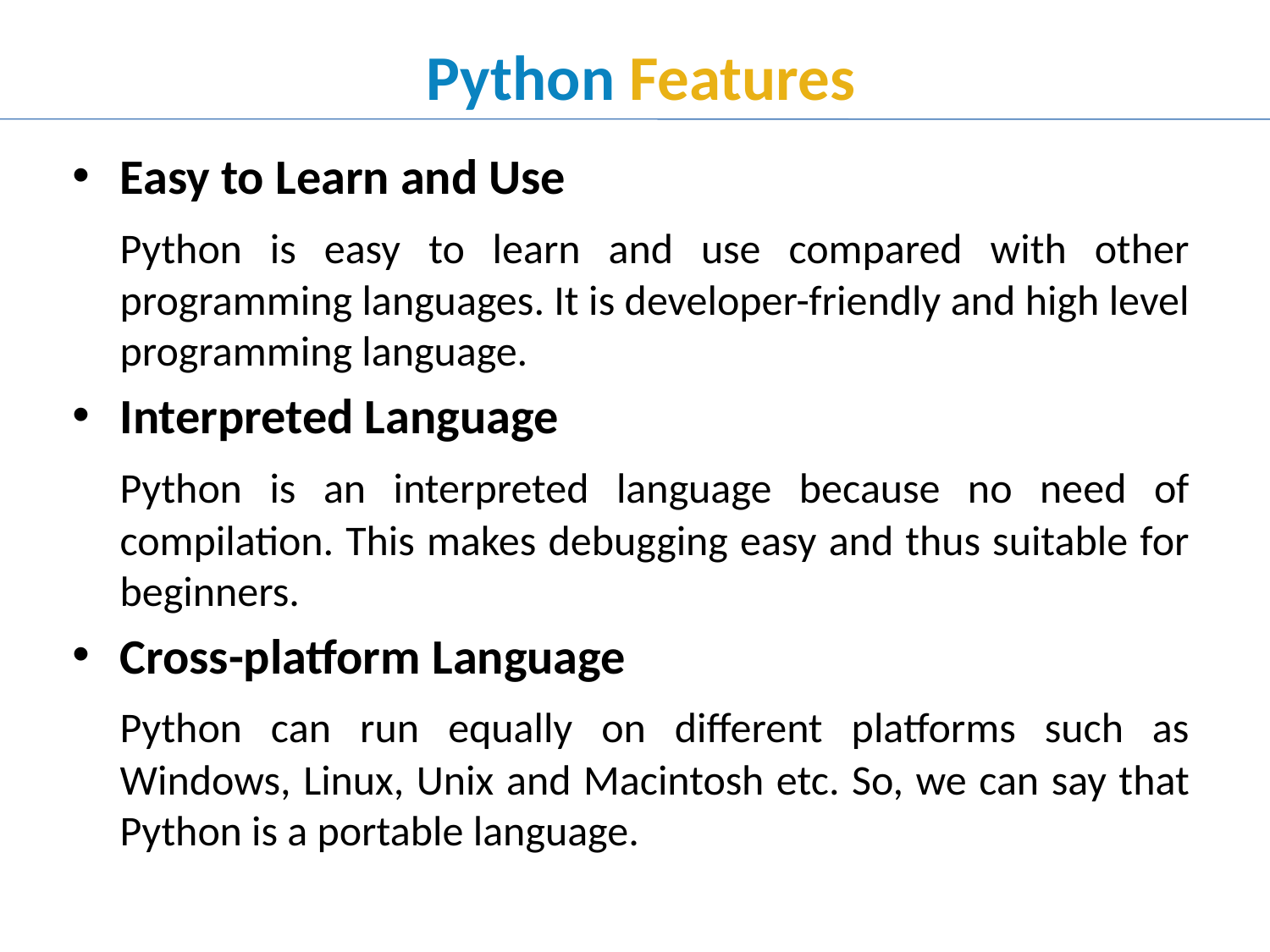

# Python Features
Easy to Learn and Use
	Python is easy to learn and use compared with other programming languages. It is developer-friendly and high level programming language.
Interpreted Language
	Python is an interpreted language because no need of compilation. This makes debugging easy and thus suitable for beginners.
Cross-platform Language
	Python can run equally on different platforms such as Windows, Linux, Unix and Macintosh etc. So, we can say that Python is a portable language.